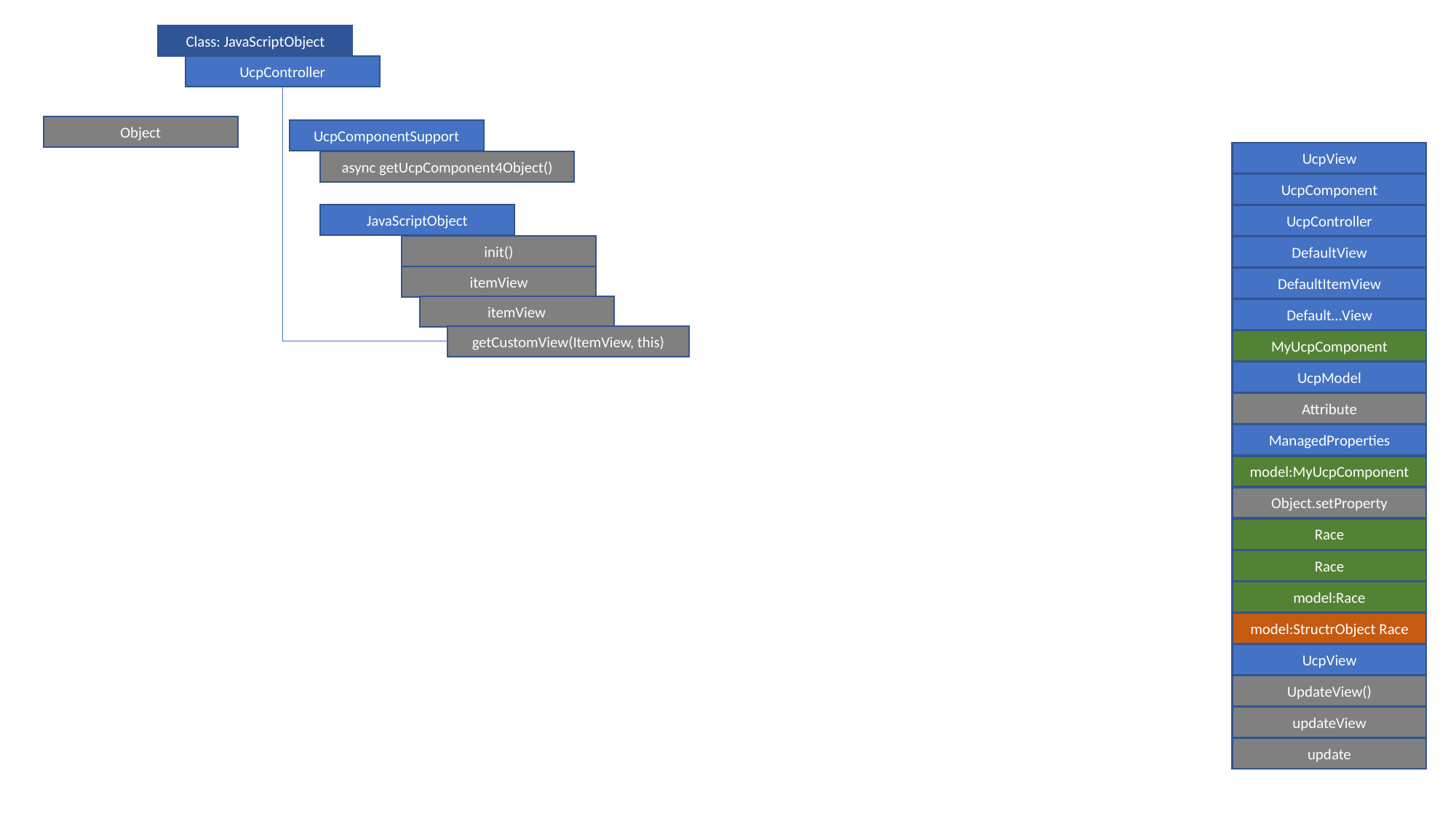

Class: JavaScriptObject
UcpController
Object
UcpComponentSupport
UcpView
async getUcpComponent4Object()
UcpComponent
JavaScriptObject
UcpController
init()
DefaultView
itemView
DefaultItemView
itemView
Default…View
getCustomView(ItemView, this)
MyUcpComponent
UcpModel
Attribute
ManagedProperties
model:MyUcpComponent
Object.setProperty
Race
Race
model:Race
model:StructrObject Race
UcpView
UpdateView()
updateView
update